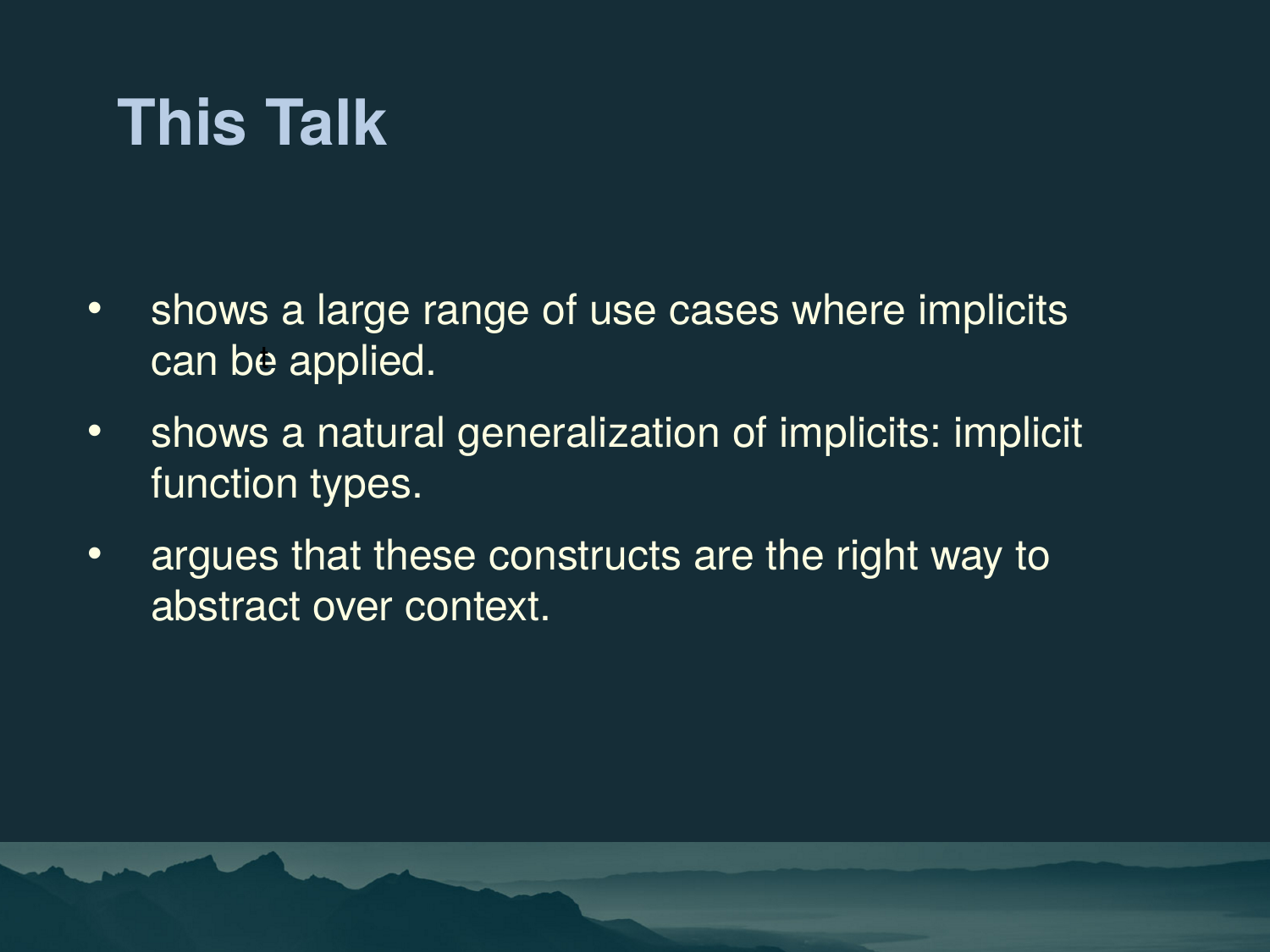

This Talk
shows a large range of use cases where implicits can be applied.
shows a natural generalization of implicits: implicit function types.
argues that these constructs are the right way to abstract over context.
t